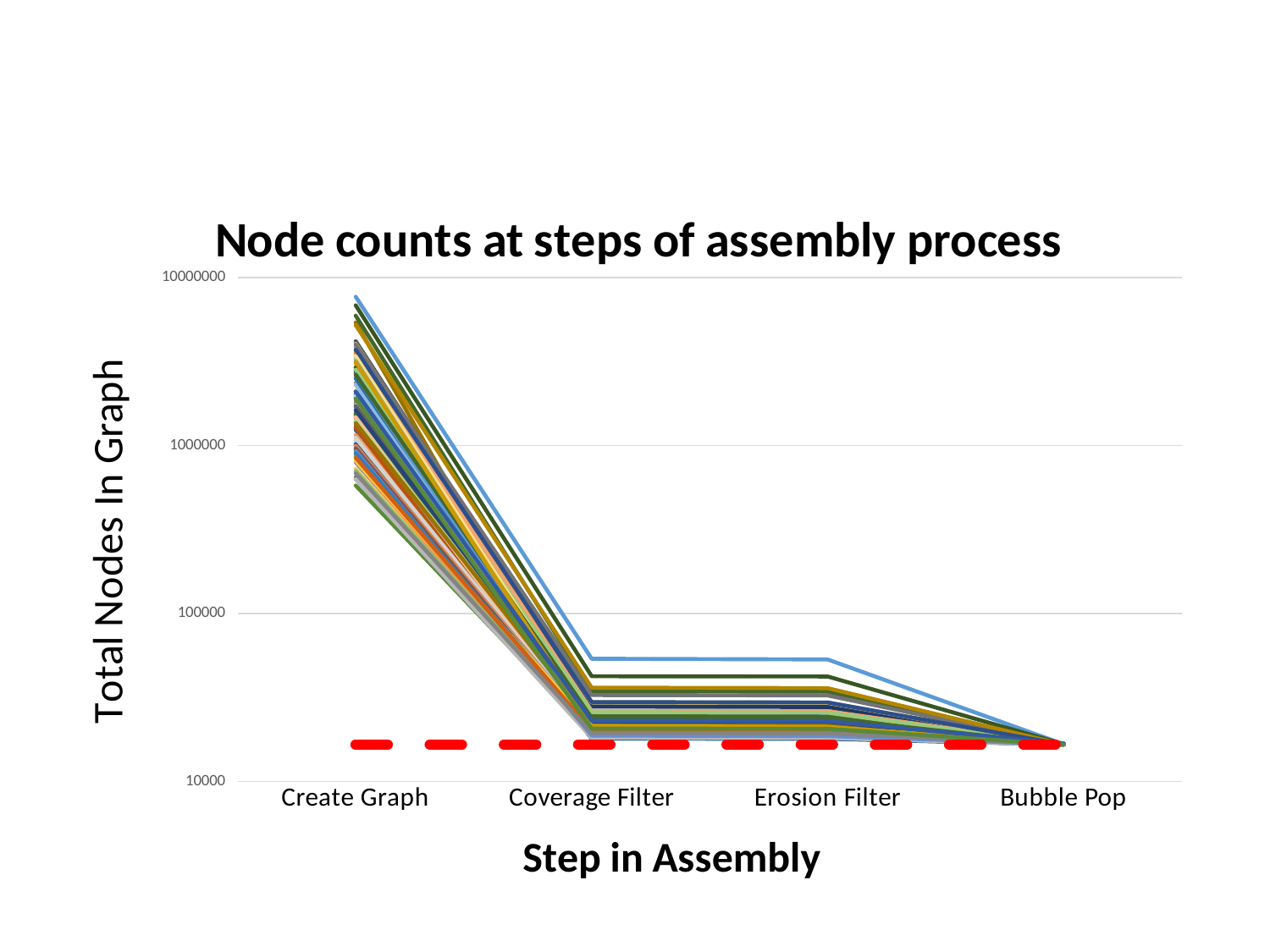

#

### Chart: Node counts at steps of assembly process

| Category |  |  |  |  |  |  |  |  |  |  |  |  |  |  |  |  |  |  |  |  |  |  |  |  |  |  |  |  |  |  |  |  |  |  |  |  |  |  |  |  |  |  |  |  |  |  |  |  |  |  |  |  |  |  |  |  |  |  |  |  |  |  |  |  |  |  |  |  |  |  |  |  |  |  |  |  |  |  |  |  |  |  |  |  |  |  |  |  |  |  |  |  |  |  |  |  |  |  |  |  |  |  |  |  |  |  |  |  |  |  |  |  |  |  |  |  |  |  |  |  |  |  |  |  |  |  |  |  |  |  |  |  |  |
|---|---|---|---|---|---|---|---|---|---|---|---|---|---|---|---|---|---|---|---|---|---|---|---|---|---|---|---|---|---|---|---|---|---|---|---|---|---|---|---|---|---|---|---|---|---|---|---|---|---|---|---|---|---|---|---|---|---|---|---|---|---|---|---|---|---|---|---|---|---|---|---|---|---|---|---|---|---|---|---|---|---|---|---|---|---|---|---|---|---|---|---|---|---|---|---|---|---|---|---|---|---|---|---|---|---|---|---|---|---|---|---|---|---|---|---|---|---|---|---|---|---|---|---|---|---|---|---|---|---|---|---|---|---|
| Create Graph | 7701841.0 | 1858798.0 | 1723955.0 | 1999717.0 | 1290309.0 | 1567936.0 | 1338058.0 | 2902952.0 | 3837960.0 | 5405140.0 | 1921671.0 | 5939908.0 | 3695044.0 | 2567852.0 | 1531332.0 | 3030131.0 | 3295689.0 | 3368336.0 | 797932.0 | 1013724.0 | 631588.0 | 648410.0 | 642982.0 | 578348.0 | 3266863.0 | 1986842.0 | 1080097.0 | 1273825.0 | 2814734.0 | 3554011.0 | 2087011.0 | 2718802.0 | 4185777.0 | 3395163.0 | 2029237.0 | 3636972.0 | 2043236.0 | 1273550.0 | 4033575.0 | 1617360.0 | 1389340.0 | 3445335.0 | 1523128.0 | 1949394.0 | 1489029.0 | 960494.0 | 3533419.0 | 2799958.0 | 1469525.0 | 729112.0 | 1067448.0 | 2291140.0 | 1888915.0 | 1433778.0 | 1676548.0 | 3627047.0 | 2828073.0 | 1379844.0 | 1949583.0 | 1837833.0 | 1239853.0 | 2686272.0 | 2356429.0 | 3126475.0 | 2774476.0 | 3392597.0 | 1025451.0 | 1155835.0 | 1368079.0 | 3766149.0 | 2013045.0 | 1454047.0 | 1501467.0 | 1447836.0 | 1886348.0 | 1760892.0 | 2100277.0 | 969275.0 | 867840.0 | 916493.0 | 898050.0 | 717527.0 | 875484.0 | 858841.0 | 1016736.0 | 1768004.0 | 1543990.0 | 1507197.0 | 2910323.0 | 6845393.0 | 2321996.0 | 3473182.0 | 1358376.0 | 4012951.0 | 1729596.0 | 2837603.0 | 2512962.0 | 1279285.0 | 3998857.0 | 5215316.0 | 3723326.0 | 1542328.0 | 1975744.0 | 1474369.0 | 1111265.0 | 3399265.0 | 1753652.0 | 1403206.0 | 2656996.0 | 998293.0 | 945855.0 | 891244.0 | 966141.0 | 884614.0 | 931780.0 | 944665.0 | 1718892.0 | 1361403.0 | 1621509.0 | 2645300.0 | 3199800.0 | 808259.0 | 633028.0 | 816293.0 | 925758.0 | 708624.0 | 901504.0 | 846170.0 | 683503.0 | 3147598.0 | 2092414.0 | 1905109.0 | 16569.0 |
| Coverage Filter | 53693.0 | 19407.0 | 19867.0 | 23235.0 | 18002.0 | 19078.0 | 18367.0 | 21185.0 | 28794.0 | 19453.0 | 21452.0 | 34367.0 | 28901.0 | 20446.0 | 19099.0 | 20510.0 | 26214.0 | 21723.0 | 19791.0 | 19472.0 | 20004.0 | 19208.0 | 19786.0 | 19217.0 | 21126.0 | 23695.0 | 21338.0 | 20207.0 | 20662.0 | 29561.0 | 23504.0 | 22821.0 | 28743.0 | 28340.0 | 22753.0 | 28152.0 | 19916.0 | 18034.0 | 29450.0 | 20894.0 | 18160.0 | 21188.0 | 20421.0 | 20890.0 | 18946.0 | 21878.0 | 24626.0 | 20186.0 | 18834.0 | 19424.0 | 19939.0 | 22383.0 | 22980.0 | 22638.0 | 22338.0 | 26181.0 | 20228.0 | 20113.0 | 21283.0 | 20931.0 | 17976.0 | 20355.0 | 24301.0 | 22780.0 | 20490.0 | 24472.0 | 21070.0 | 21140.0 | 18433.0 | 21395.0 | 22623.0 | 19559.0 | 19523.0 | 18898.0 | 21406.0 | 20410.0 | 22915.0 | 19711.0 | 19485.0 | 19104.0 | 19993.0 | 19753.0 | 21082.0 | 20431.0 | 21380.0 | 22478.0 | 22228.0 | 22646.0 | 27843.0 | 42246.0 | 22306.0 | 26233.0 | 18161.0 | 29522.0 | 22939.0 | 25789.0 | 23328.0 | 18475.0 | 32619.0 | 36101.0 | 29632.0 | 19347.0 | 21195.0 | 19032.0 | 20744.0 | 22222.0 | 20613.0 | 22286.0 | 20016.0 | 20549.0 | 20615.0 | 19768.0 | 19818.0 | 20383.0 | 19652.0 | 19838.0 | 22359.0 | 22147.0 | 22756.0 | 23830.0 | 21061.0 | 18903.0 | 18220.0 | 21012.0 | 18715.0 | 19581.0 | 19712.0 | 20113.0 | 19388.0 | 21340.0 | 22957.0 | 20615.0 | 16569.0 |
| Erosion Filter | 53187.0 | 19322.0 | 19757.0 | 23129.0 | 17975.0 | 18994.0 | 18336.0 | 21042.0 | 28712.0 | 19414.0 | 21368.0 | 34211.0 | 28778.0 | 20392.0 | 19019.0 | 20354.0 | 26159.0 | 21688.0 | 19726.0 | 19368.0 | 19909.0 | 19150.0 | 19643.0 | 19124.0 | 20892.0 | 23596.0 | 21257.0 | 20147.0 | 20497.0 | 29481.0 | 23370.0 | 22739.0 | 28694.0 | 28244.0 | 22655.0 | 28019.0 | 19775.0 | 17996.0 | 29354.0 | 20847.0 | 18136.0 | 21132.0 | 20312.0 | 20828.0 | 18832.0 | 21841.0 | 24532.0 | 20042.0 | 18802.0 | 19372.0 | 19802.0 | 22284.0 | 22858.0 | 22561.0 | 22245.0 | 26055.0 | 20089.0 | 20043.0 | 21195.0 | 20876.0 | 17916.0 | 20157.0 | 24199.0 | 22658.0 | 20366.0 | 24263.0 | 20987.0 | 21072.0 | 18393.0 | 21314.0 | 22494.0 | 19444.0 | 19449.0 | 18821.0 | 21303.0 | 20339.0 | 22834.0 | 19658.0 | 19389.0 | 19036.0 | 19906.0 | 19628.0 | 21023.0 | 20382.0 | 21245.0 | 22339.0 | 22131.0 | 22526.0 | 27690.0 | 42099.0 | 22205.0 | 26149.0 | 18138.0 | 29374.0 | 22880.0 | 25632.0 | 23236.0 | 18435.0 | 32471.0 | 35891.0 | 29479.0 | 19268.0 | 21104.0 | 18983.0 | 20644.0 | 22163.0 | 20559.0 | 22255.0 | 19869.0 | 20478.0 | 20473.0 | 19722.0 | 19718.0 | 20208.0 | 19589.0 | 19782.0 | 22251.0 | 22064.0 | 22648.0 | 23673.0 | 20856.0 | 18816.0 | 18154.0 | 20931.0 | 18618.0 | 19531.0 | 19573.0 | 20041.0 | 19320.0 | 21065.0 | 22856.0 | 20558.0 | 16569.0 |
| Bubble Pop | 16620.0 | 16600.0 | 16551.0 | 16613.0 | 16590.0 | 16574.0 | 16572.0 | 16558.0 | 16552.0 | 16564.0 | 16561.0 | 16585.0 | 16550.0 | 16551.0 | 16562.0 | 16561.0 | 16562.0 | 16551.0 | 16668.0 | 16666.0 | 16616.0 | 16652.0 | 16600.0 | 16658.0 | 16550.0 | 16715.0 | 16633.0 | 16601.0 | 16558.0 | 16575.0 | 16603.0 | 16589.0 | 16553.0 | 16564.0 | 16620.0 | 16552.0 | 16594.0 | 16569.0 | 16564.0 | 16560.0 | 16551.0 | 16551.0 | 16548.0 | 16579.0 | 16563.0 | 16692.0 | 16581.0 | 16593.0 | 16566.0 | 16744.0 | 16659.0 | 16586.0 | 16668.0 | 16882.0 | 16709.0 | 16553.0 | 16602.0 | 16571.0 | 16595.0 | 16579.0 | 16571.0 | 16561.0 | 16550.0 | 16599.0 | 16607.0 | 16590.0 | 16687.0 | 16670.0 | 16562.0 | 16566.0 | 16552.0 | 16549.0 | 16578.0 | 16562.0 | 16551.0 | 16566.0 | 16591.0 | 16726.0 | 16736.0 | 16606.0 | 16596.0 | 16687.0 | 16684.0 | 16549.0 | 16712.0 | 16634.0 | 16696.0 | 16718.0 | 16564.0 | 16652.0 | 16563.0 | 16549.0 | 16585.0 | 16553.0 | 16599.0 | 16563.0 | 16552.0 | 16595.0 | 16575.0 | 16553.0 | 16559.0 | 16550.0 | 16551.0 | 16550.0 | 16713.0 | 16552.0 | 16590.0 | 16675.0 | 16568.0 | 16670.0 | 16577.0 | 16549.0 | 16607.0 | 16625.0 | 16646.0 | 16582.0 | 16679.0 | 16712.0 | 16742.0 | 16606.0 | 16569.0 | 16628.0 | 16570.0 | 16703.0 | 16661.0 | 16624.0 | 16576.0 | 16706.0 | 16659.0 | 16588.0 | 16771.0 | 16551.0 | 16569.0 |